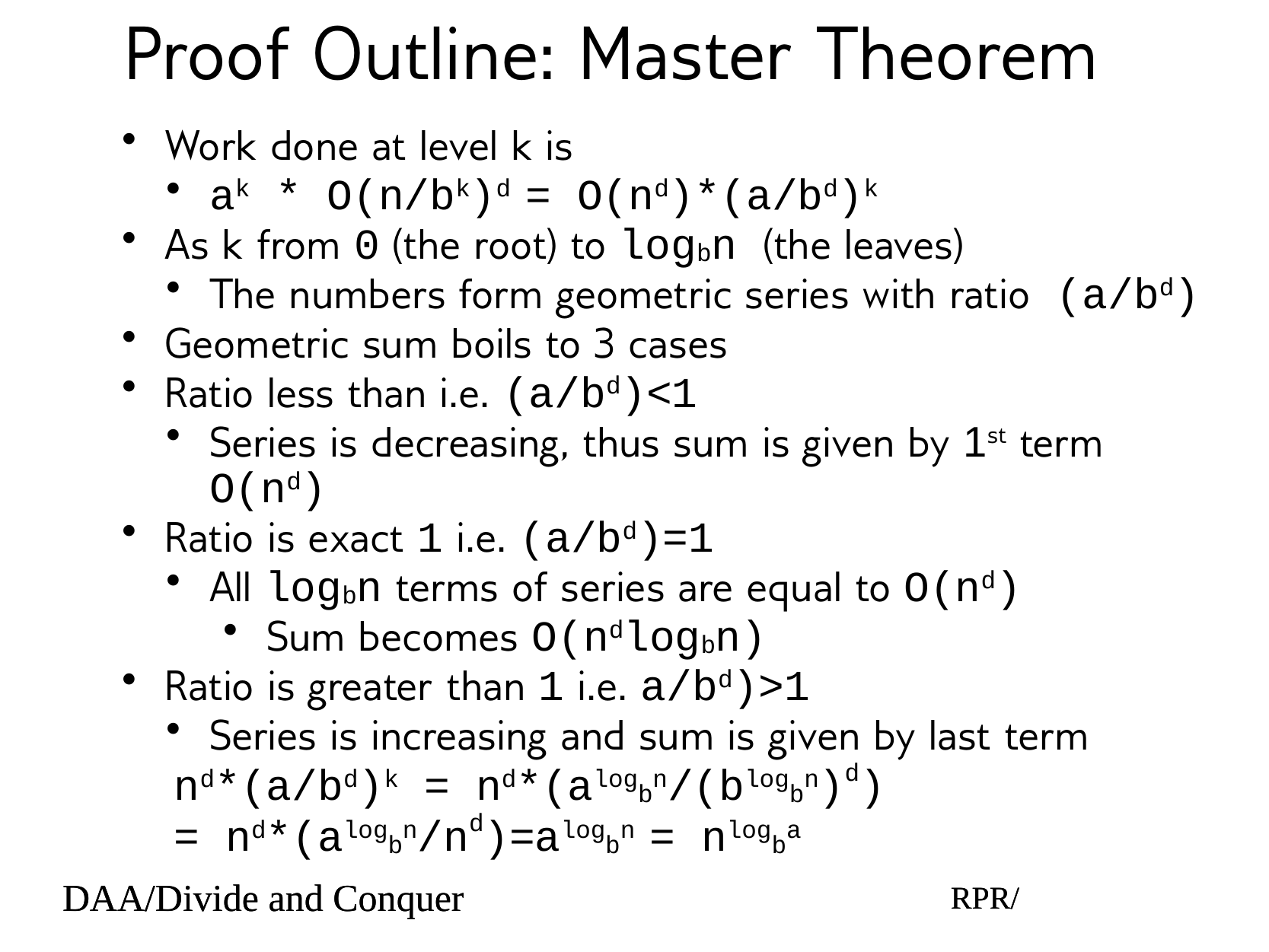

Proof Outline: Master Theorem
#
Work done at level k is
ak * O(n/bk)d = O(nd)*(a/bd)k
As k from 0 (the root) to logbn (the leaves)
The numbers form geometric series with ratio (a/bd)
Geometric sum boils to 3 cases
Ratio less than i.e. (a/bd)<1
Series is decreasing, thus sum is given by 1st term O(nd)
Ratio is exact 1 i.e. (a/bd)=1
All logbn terms of series are equal to O(nd)
Sum becomes O(ndlogbn)
Ratio is greater than 1 i.e. a/bd)>1
Series is increasing and sum is given by last term
nd*(a/bd)k = nd*(alogbn/(blogbn)d)
= nd*(alogbn/nd)=alogbn = nlogba
DAA/Divide and Conquer
RPR/
8